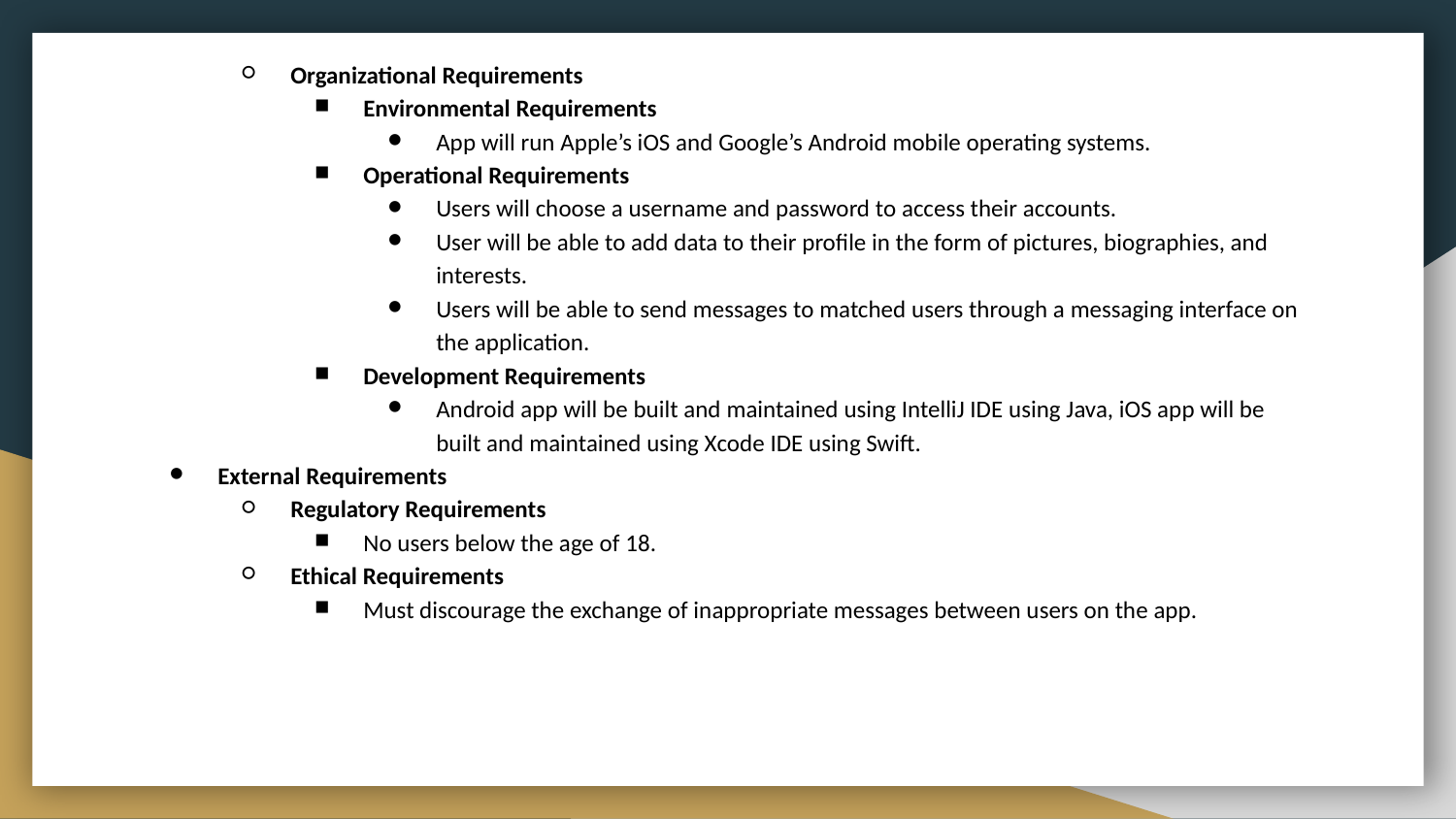

Organizational Requirements
Environmental Requirements
App will run Apple’s iOS and Google’s Android mobile operating systems.
Operational Requirements
Users will choose a username and password to access their accounts.
User will be able to add data to their profile in the form of pictures, biographies, and interests.
Users will be able to send messages to matched users through a messaging interface on the application.
Development Requirements
Android app will be built and maintained using IntelliJ IDE using Java, iOS app will be built and maintained using Xcode IDE using Swift.
External Requirements
Regulatory Requirements
No users below the age of 18.
Ethical Requirements
Must discourage the exchange of inappropriate messages between users on the app.